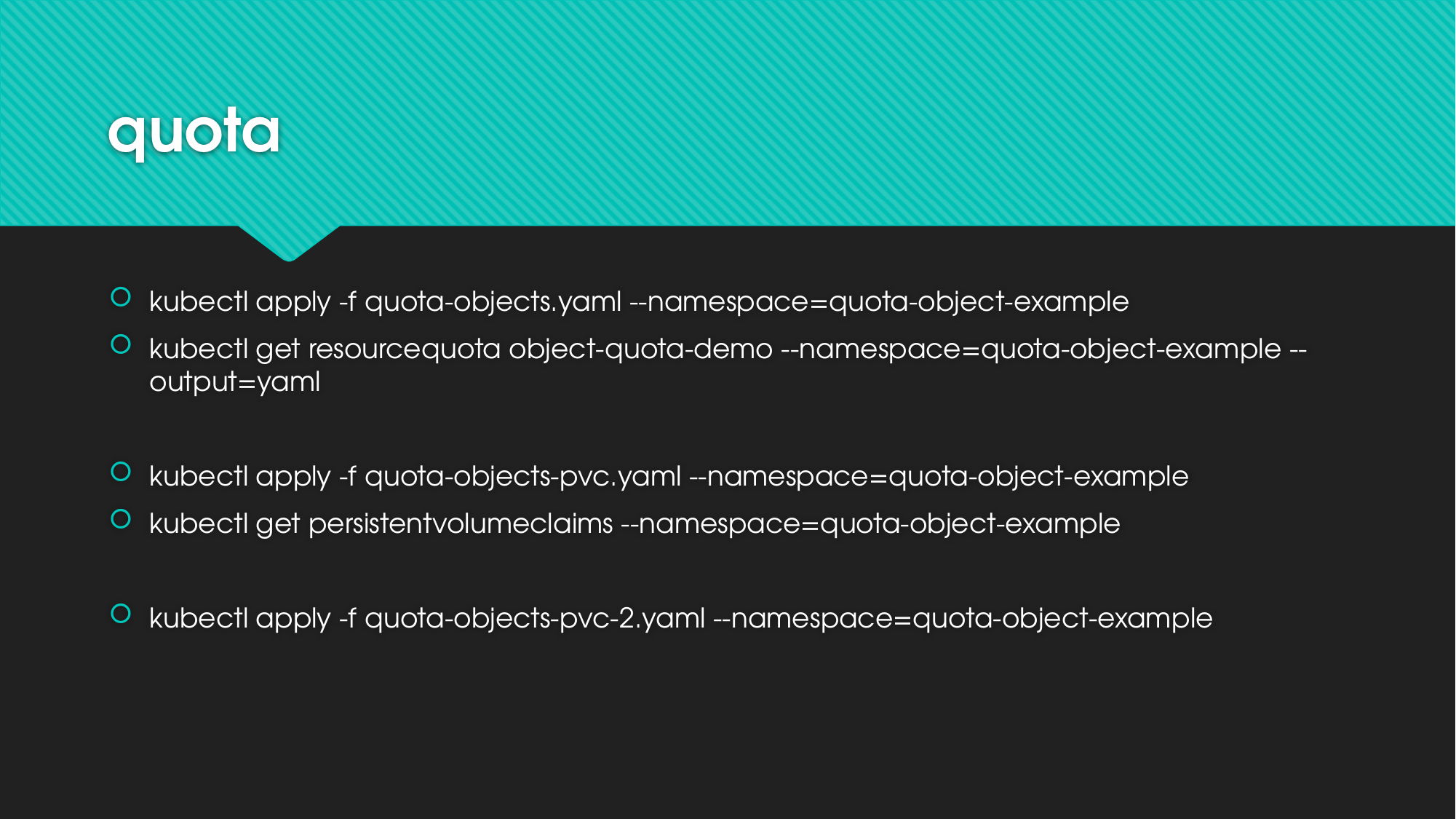

# quota
kubectl apply -f quota-objects.yaml --namespace=quota-object-example
kubectl get resourcequota object-quota-demo --namespace=quota-object-example --output=yaml

kubectl apply -f quota-objects-pvc.yaml --namespace=quota-object-example
kubectl get persistentvolumeclaims --namespace=quota-object-example

kubectl apply -f quota-objects-pvc-2.yaml --namespace=quota-object-example